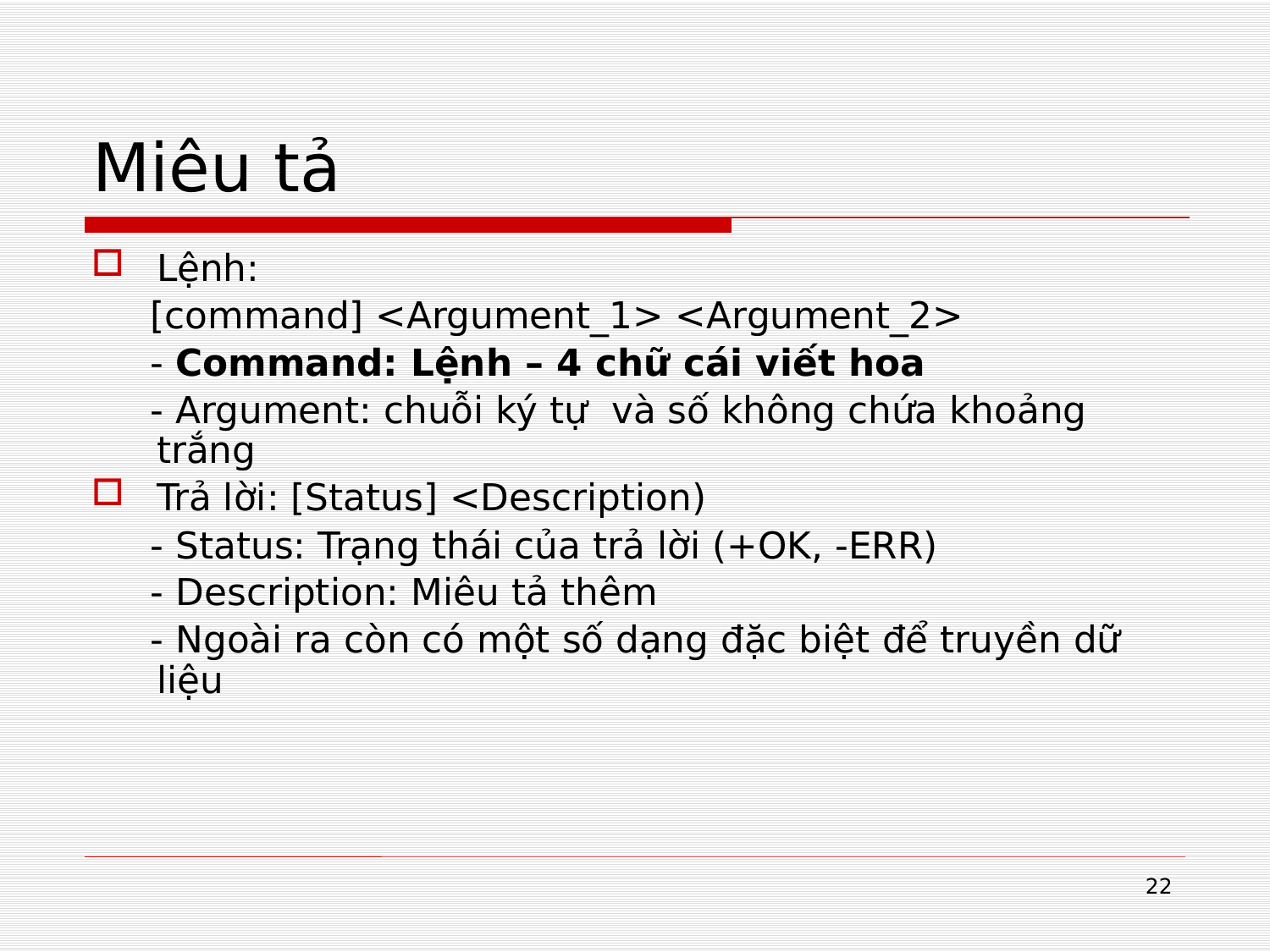

# Miêu tả
Lệnh:
     [command] <Argument_1> <Argument_2>
     - Command: Lệnh – 4 chữ cái viết hoa
     - Argument: chuỗi ký tự  và số không chứa khoảng trắng
Trả lời: [Status] <Description)
     - Status: Trạng thái của trả lời (+OK, -ERR)
     - Description: Miêu tả thêm
     - Ngoài ra còn có một số dạng đặc biệt để truyền dữ liệu
22